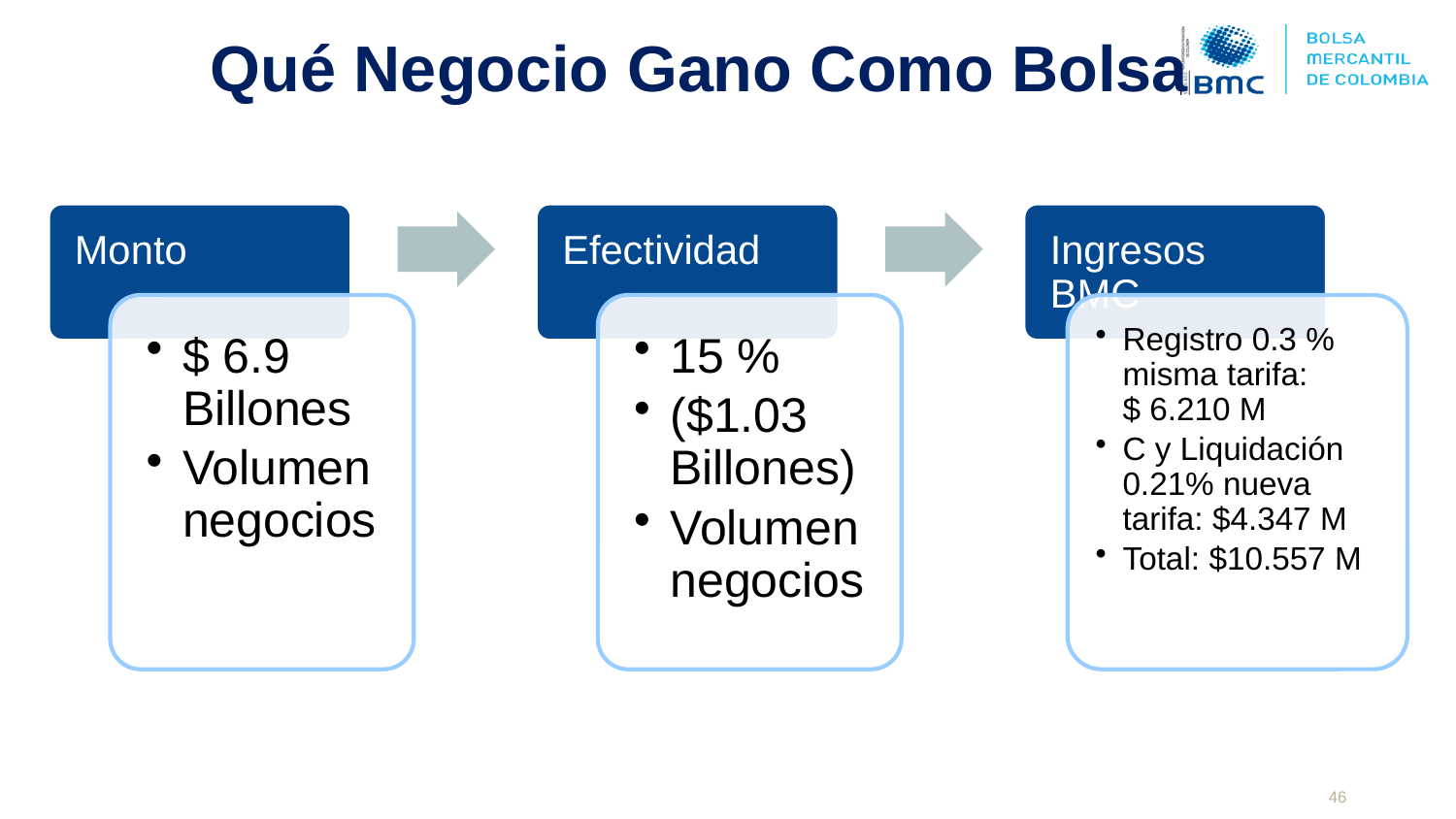

Qué Negocio Gano Como Bolsa
Monto
$ 6.9 Billones
Volumen negocios

Efectividad
15 %
($1.03 Billones)
Volumen negocios

Ingresos BMC
Registro 0.3 % misma tarifa:      $ 6.210 M
C y Liquidación 0.21% nueva tarifa: $4.347 M
Total: $10.557 M